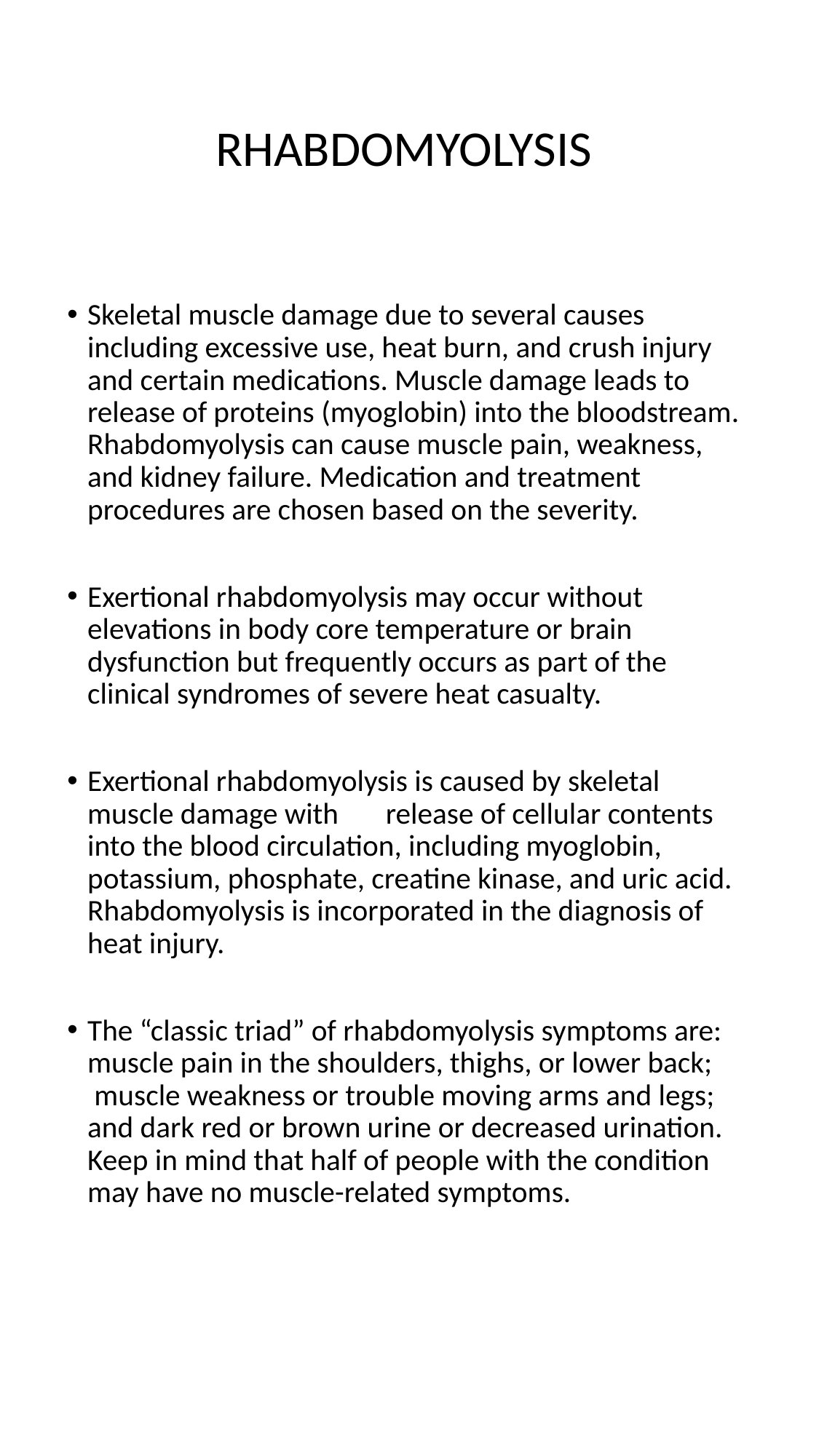

# RHABDOMYOLYSIS
Skeletal muscle damage due to several causes including excessive use, heat burn, and crush injury and certain medications. Muscle damage leads to release of proteins (myoglobin) into the bloodstream. Rhabdomyolysis can cause muscle pain, weakness, and kidney failure. Medication and treatment procedures are chosen based on the severity.

Exertional rhabdomyolysis may occur without elevations in body core temperature or brain dysfunction but frequently occurs as part of the clinical syndromes of severe heat casualty.

Exertional rhabdomyolysis is caused by skeletal muscle damage with       release of cellular contents into the blood circulation, including myoglobin, potassium, phosphate, creatine kinase, and uric acid.   Rhabdomyolysis is incorporated in the diagnosis of heat injury.

The “classic triad” of rhabdomyolysis symptoms are: muscle pain in the shoulders, thighs, or lower back;  muscle weakness or trouble moving arms and legs; and dark red or brown urine or decreased urination. Keep in mind that half of people with the condition may have no muscle-related symptoms.